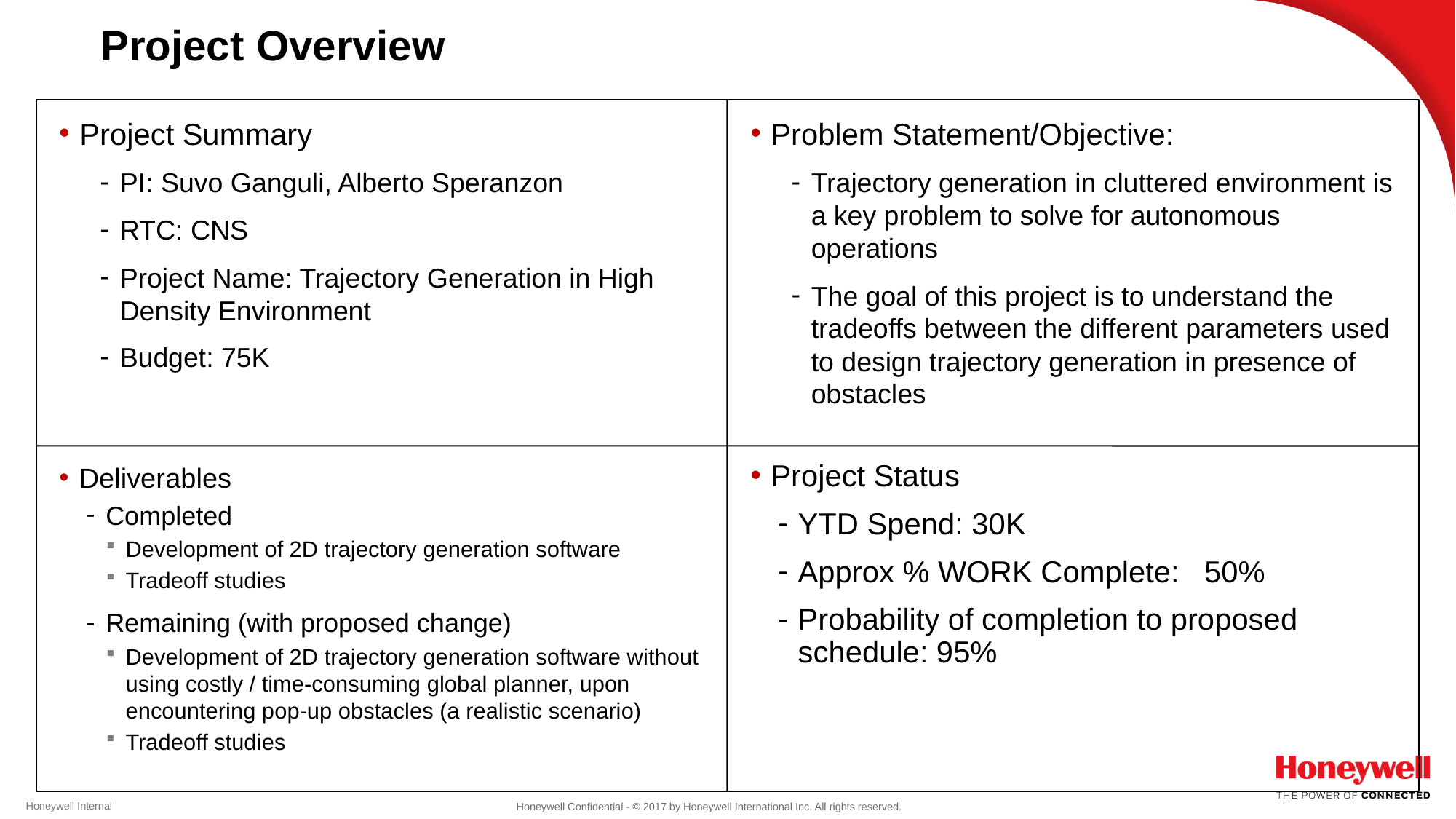

# Project Overview
Project Summary
PI: Suvo Ganguli, Alberto Speranzon
RTC: CNS
Project Name: Trajectory Generation in High Density Environment
Budget: 75K

Problem Statement/Objective:
Trajectory generation in cluttered environment is a key problem to solve for autonomous operations
The goal of this project is to understand the tradeoffs between the different parameters used to design trajectory generation in presence of obstacles

Deliverables
Completed
Development of 2D trajectory generation software
Tradeoff studies
Remaining (with proposed change)
Development of 2D trajectory generation software without using costly / time-consuming global planner, upon encountering pop-up obstacles (a realistic scenario)
Tradeoff studies
Project Status
YTD Spend: 30K
Approx % WORK Complete:   50%
Probability of completion to proposed schedule: 95%

Honeywell Internal